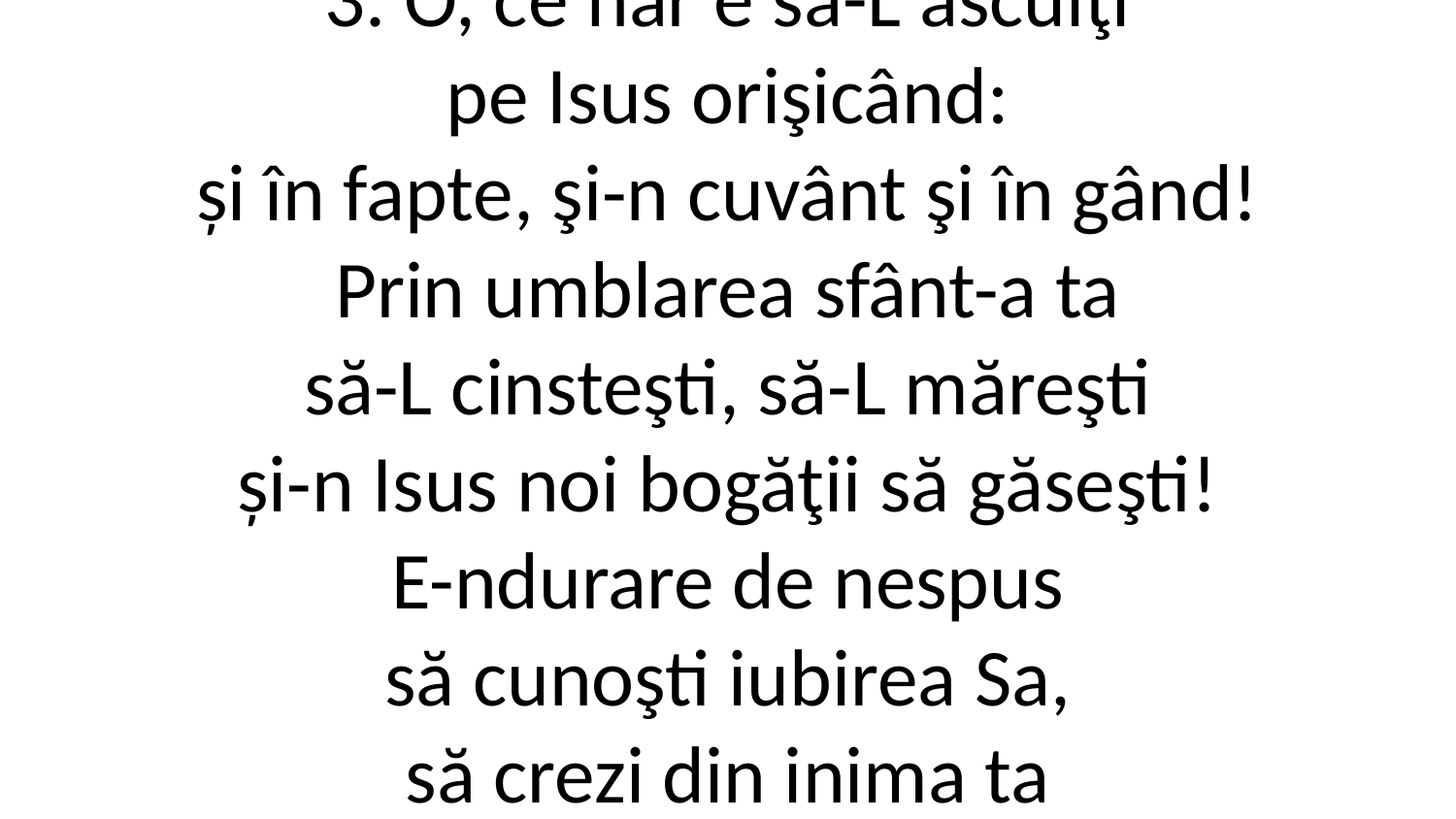

3. O, ce har e să-L asculţi
pe Isus orişicând:
și în fapte, şi-n cuvânt şi în gând!
Prin umblarea sfânt-a ta
să-L cinsteşti, să-L măreşti
și-n Isus noi bogăţii să găseşti!
E-ndurare de nespus
să cunoşti iubirea Sa,
să crezi din inima ta
în Isus!